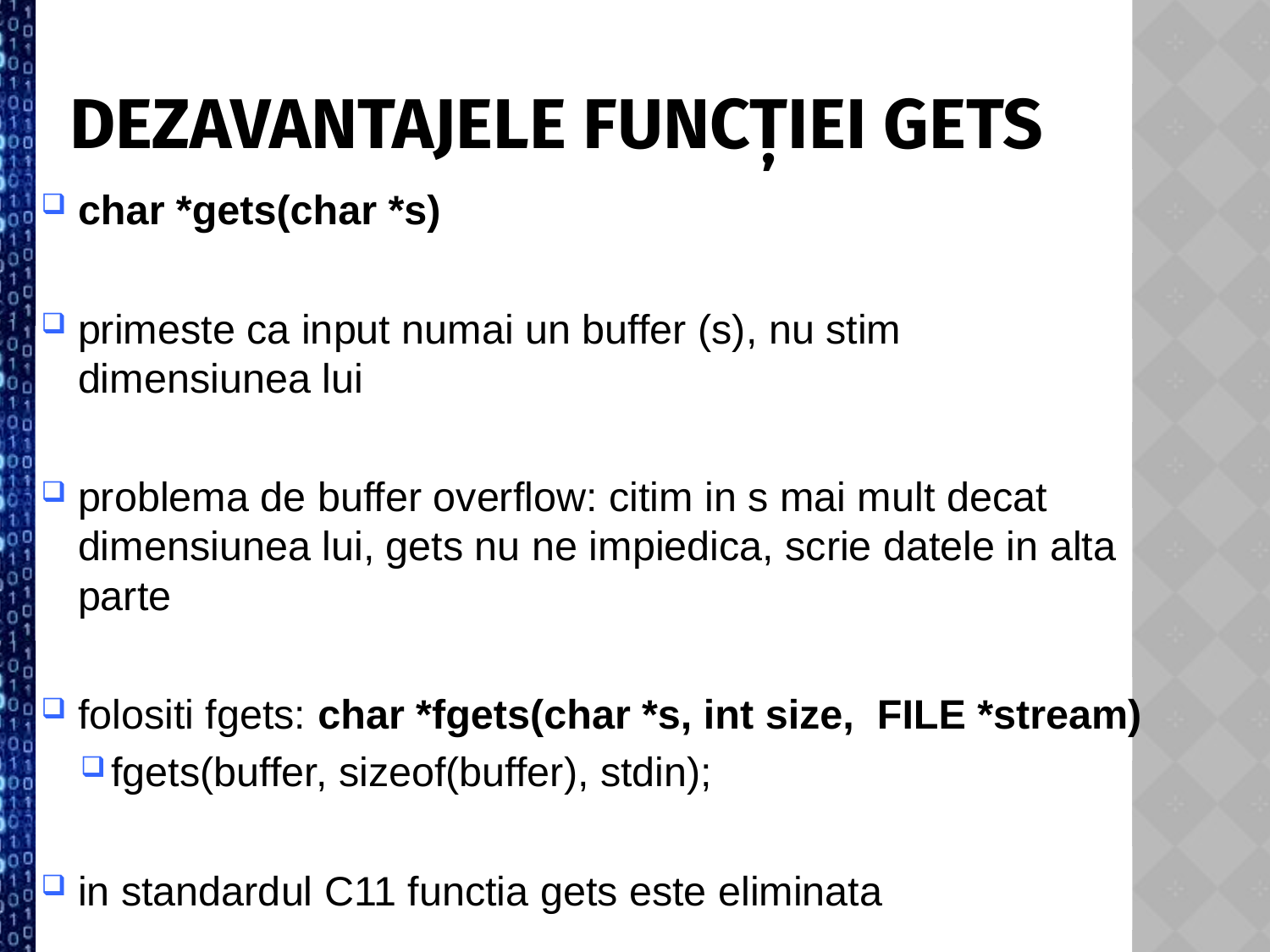

Dezavantajele funcției gets
char *gets(char *s)

primeste ca input numai un buffer (s), nu stim dimensiunea lui

problema de buffer overflow: citim in s mai mult decat dimensiunea lui, gets nu ne impiedica, scrie datele in alta parte

folositi fgets: char *fgets(char *s, int size,  FILE *stream)
fgets(buffer, sizeof(buffer), stdin);

in standardul C11 functia gets este eliminata